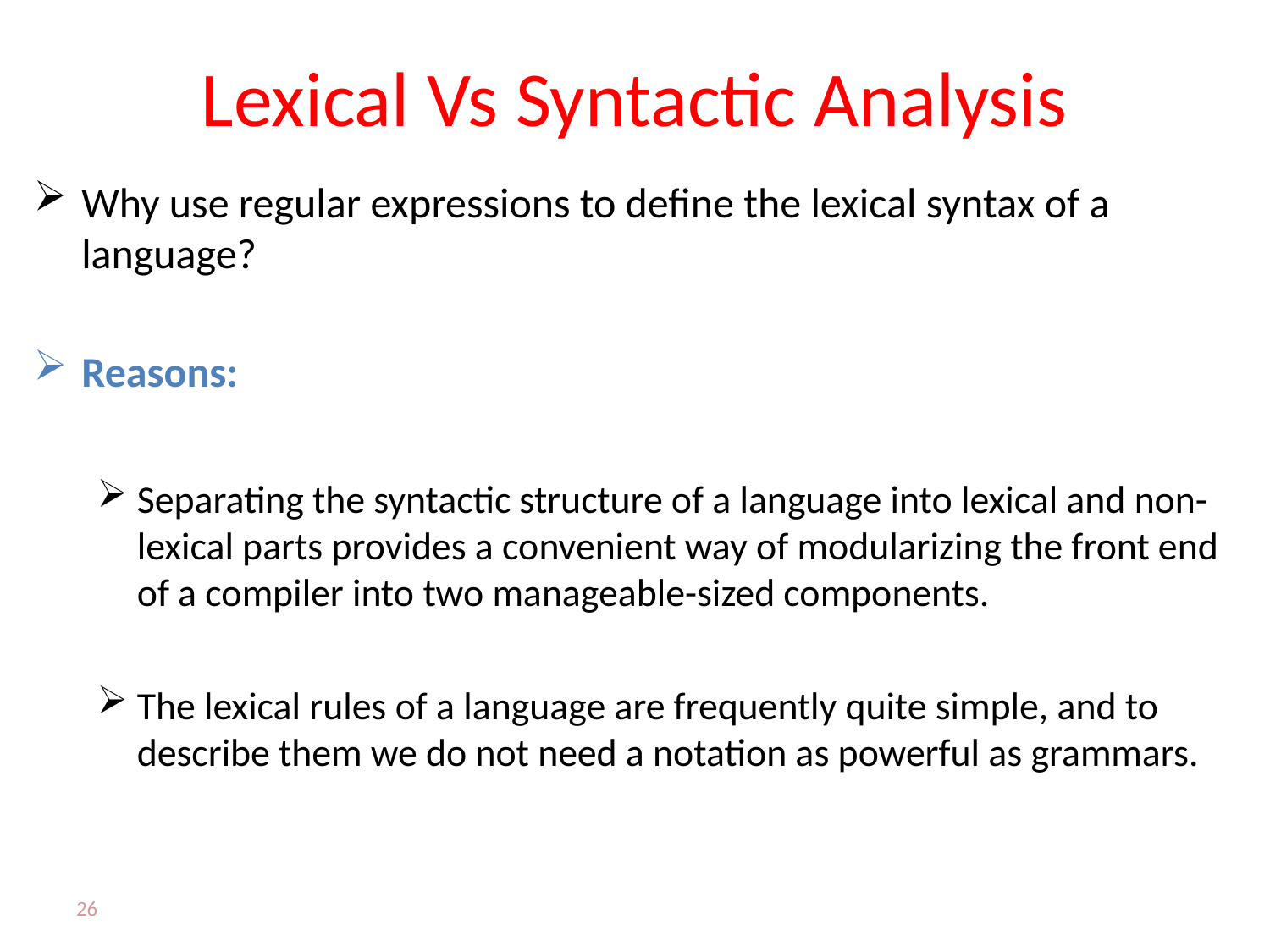

# Lexical Vs Syntactic Analysis
Why use regular expressions to define the lexical syntax of a language?

Reasons:

Separating the syntactic structure of a language into lexical and non-lexical parts provides a convenient way of modularizing the front end of a compiler into two manageable-sized components.

The lexical rules of a language are frequently quite simple, and to describe them we do not need a notation as powerful as grammars.
26